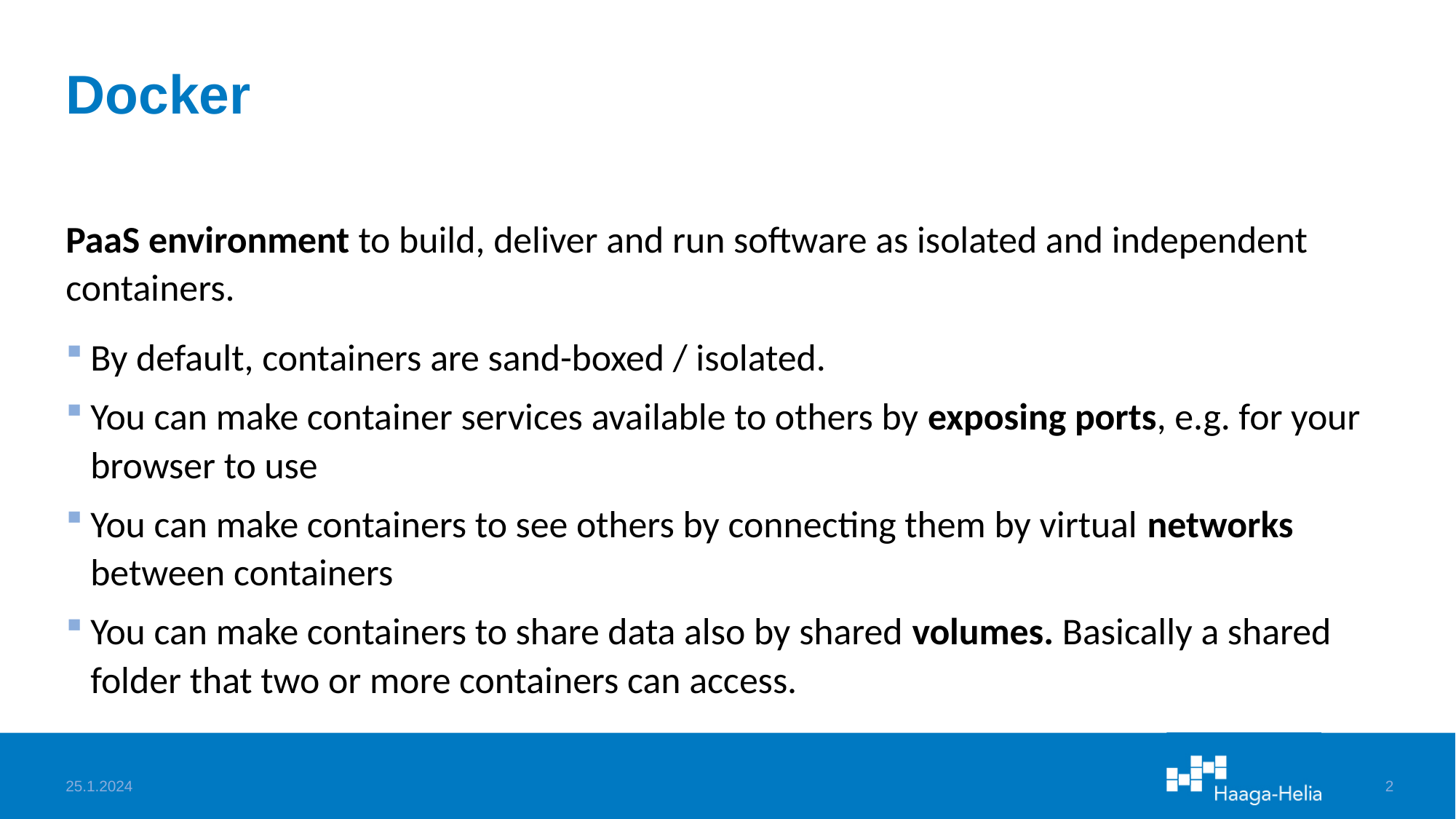

# Docker
PaaS environment to build, deliver and run software as isolated and independent containers.
By default, containers are sand-boxed / isolated.
You can make container services available to others by exposing ports, e.g. for your browser to use
You can make containers to see others by connecting them by virtual networks between containers
You can make containers to share data also by shared volumes. Basically a shared folder that two or more containers can access.

25.1.2024

2